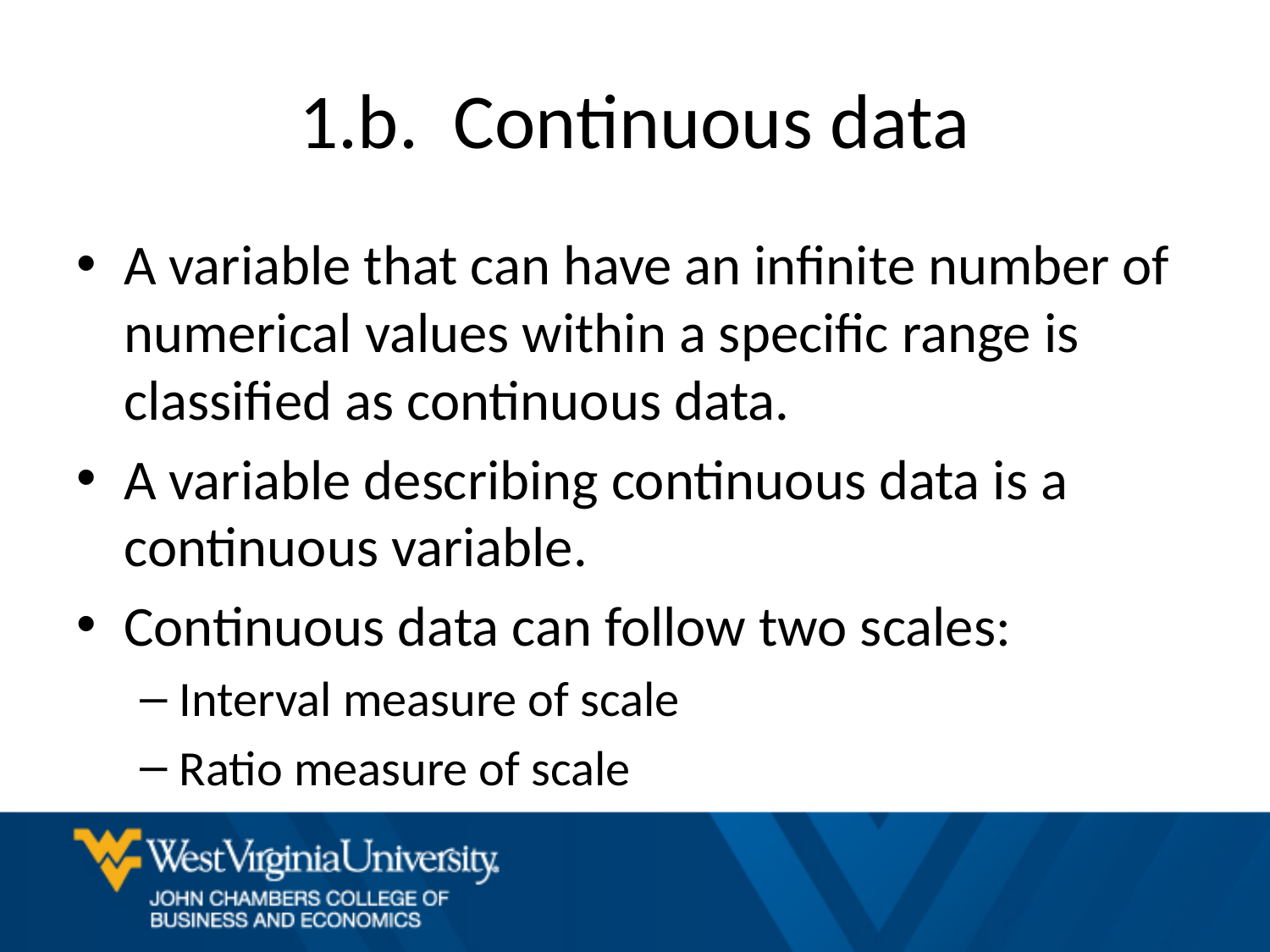

# 1.b.  Continuous data
A variable that can have an infinite number of numerical values within a specific range is classified as continuous data.
A variable describing continuous data is a continuous variable.
Continuous data can follow two scales:
Interval measure of scale
Ratio measure of scale